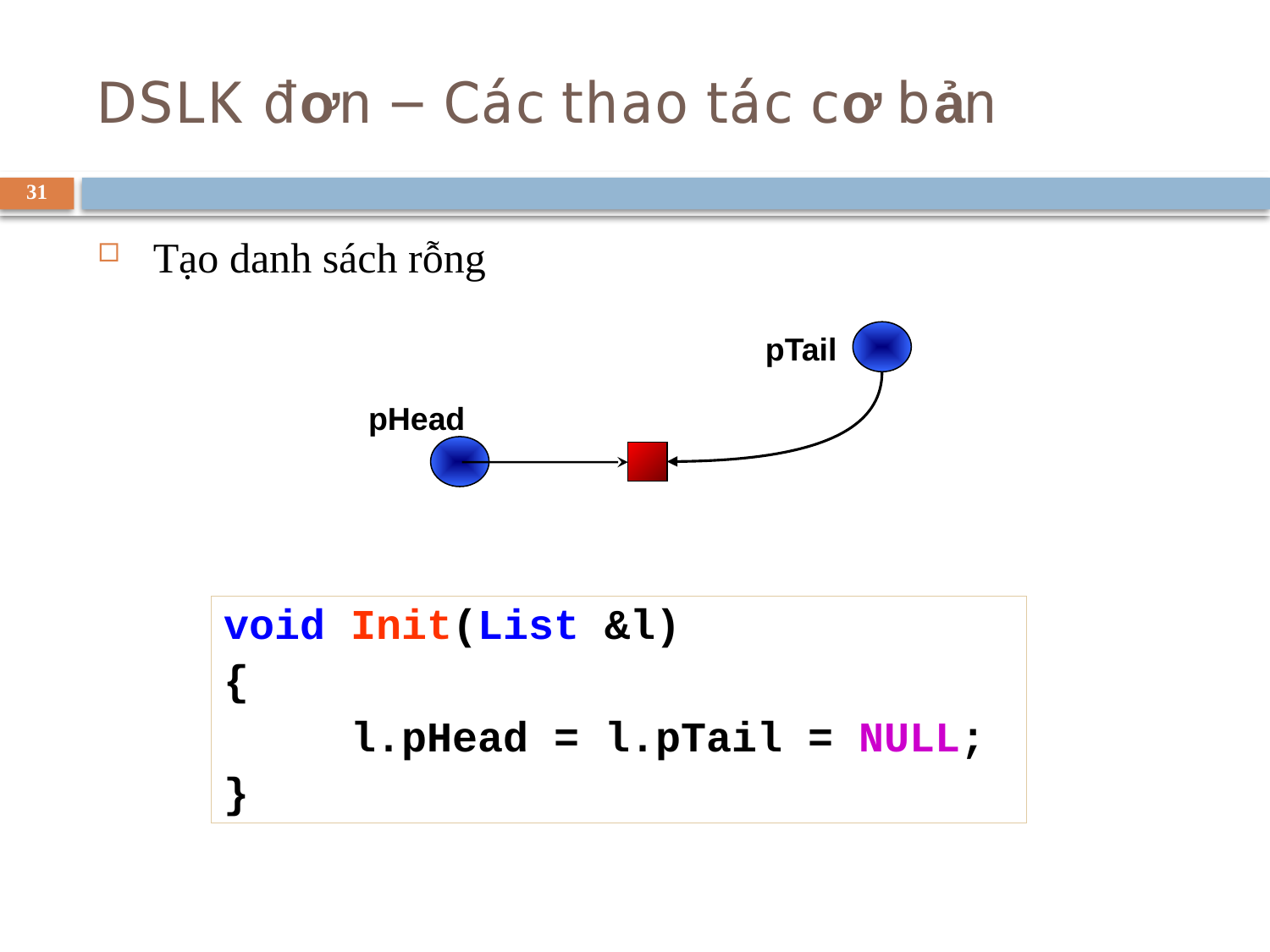

# DSLK đơn – Các thao tác cơ bản
31
Tạo danh sách rỗng

pTail

pHead

void Init(List &l)
{
	l.pHead = l.pTail = NULL;
}